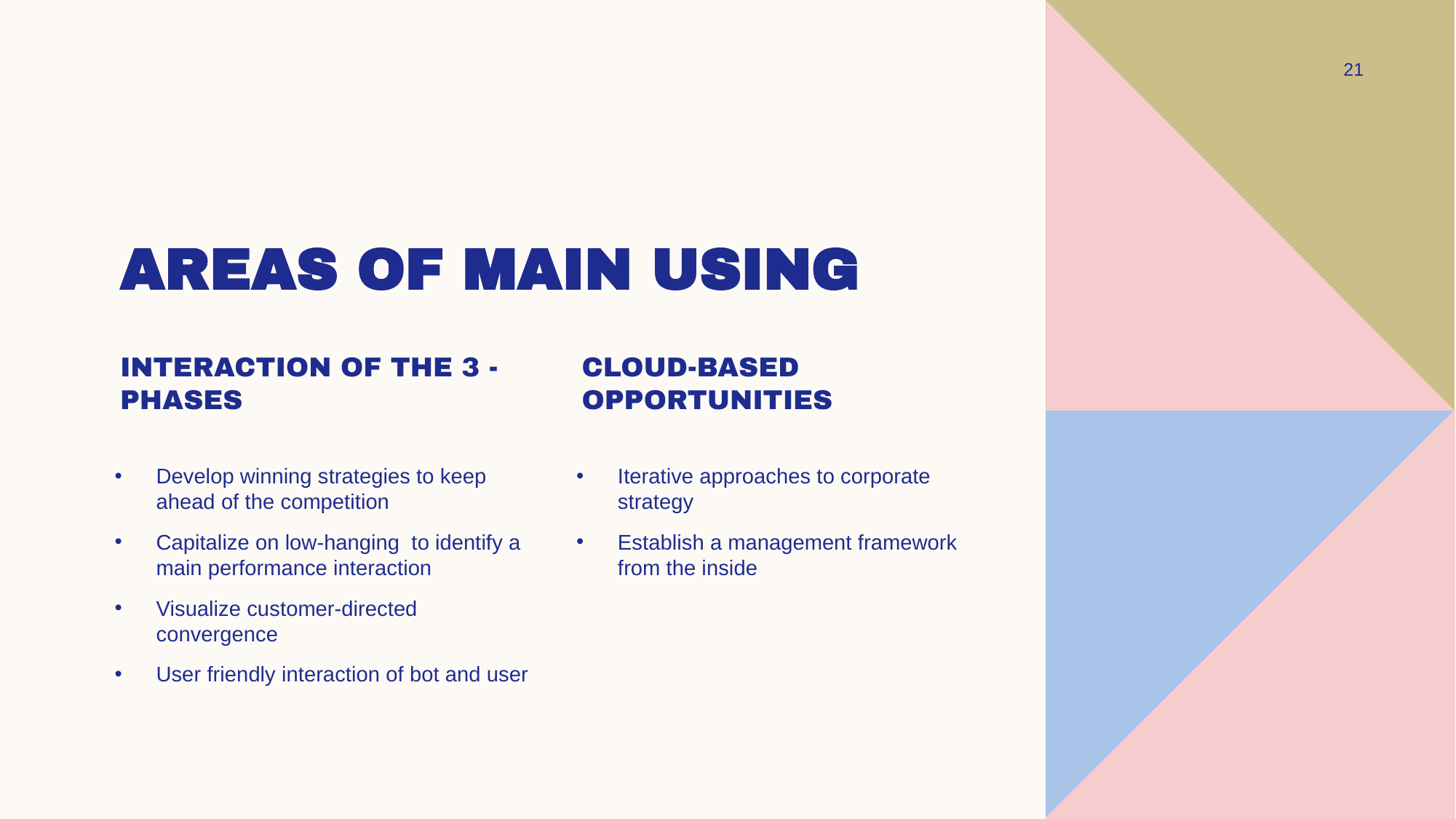

21
# Areas of main using
Interaction of the 3 - phases
CLOUD-BASED OPPORTUNITIES
Develop winning strategies to keep ahead of the competition
Capitalize on low-hanging  to identify a main performance interaction
Visualize customer-directed convergence
User friendly interaction of bot and user

Iterative approaches to corporate strategy
Establish a management framework from the inside